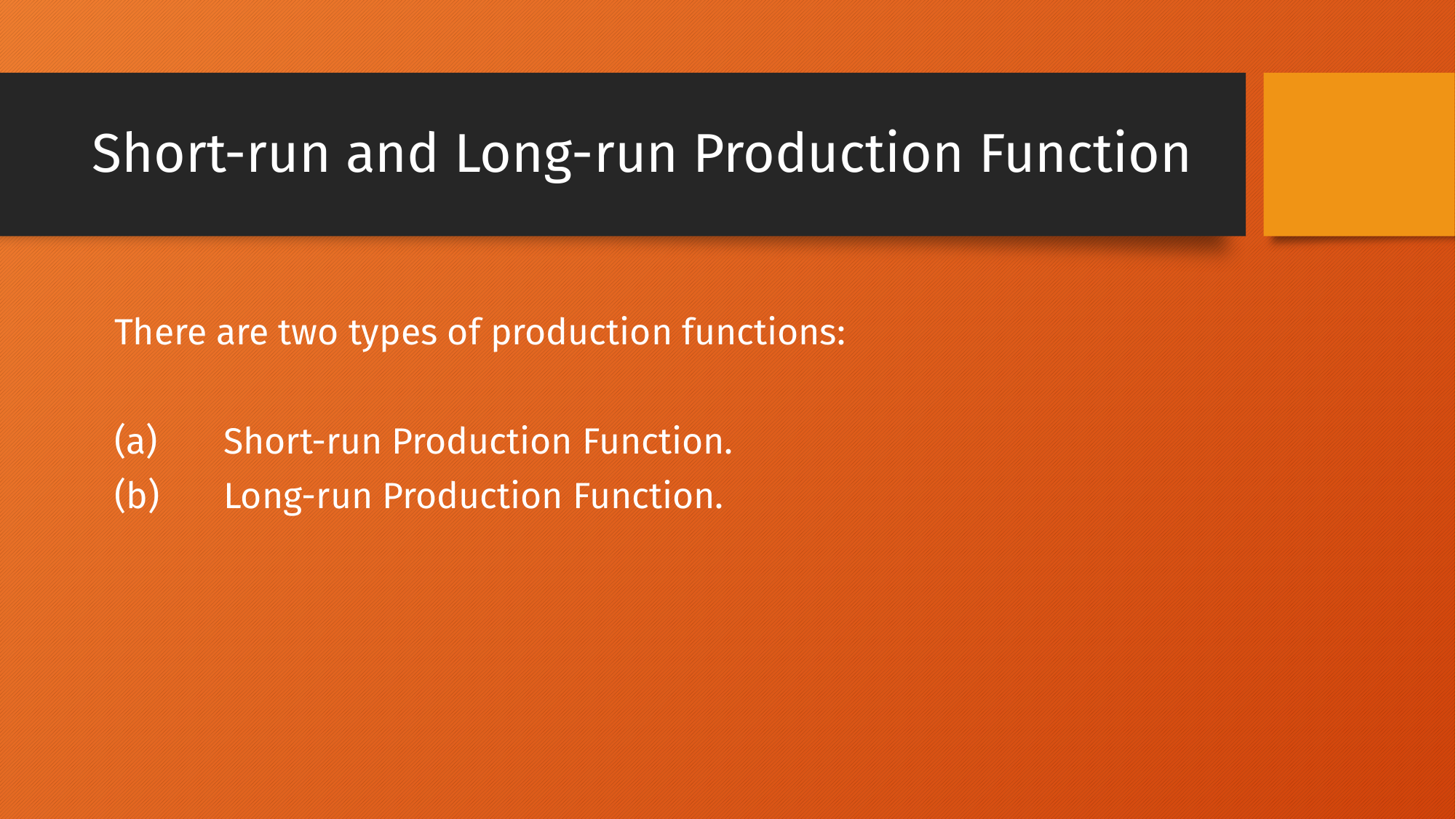

# Short-run and Long-run Production Function

There are two types of production functions:

(a)	Short-run Production Function.
(b)	Long-run Production Function.